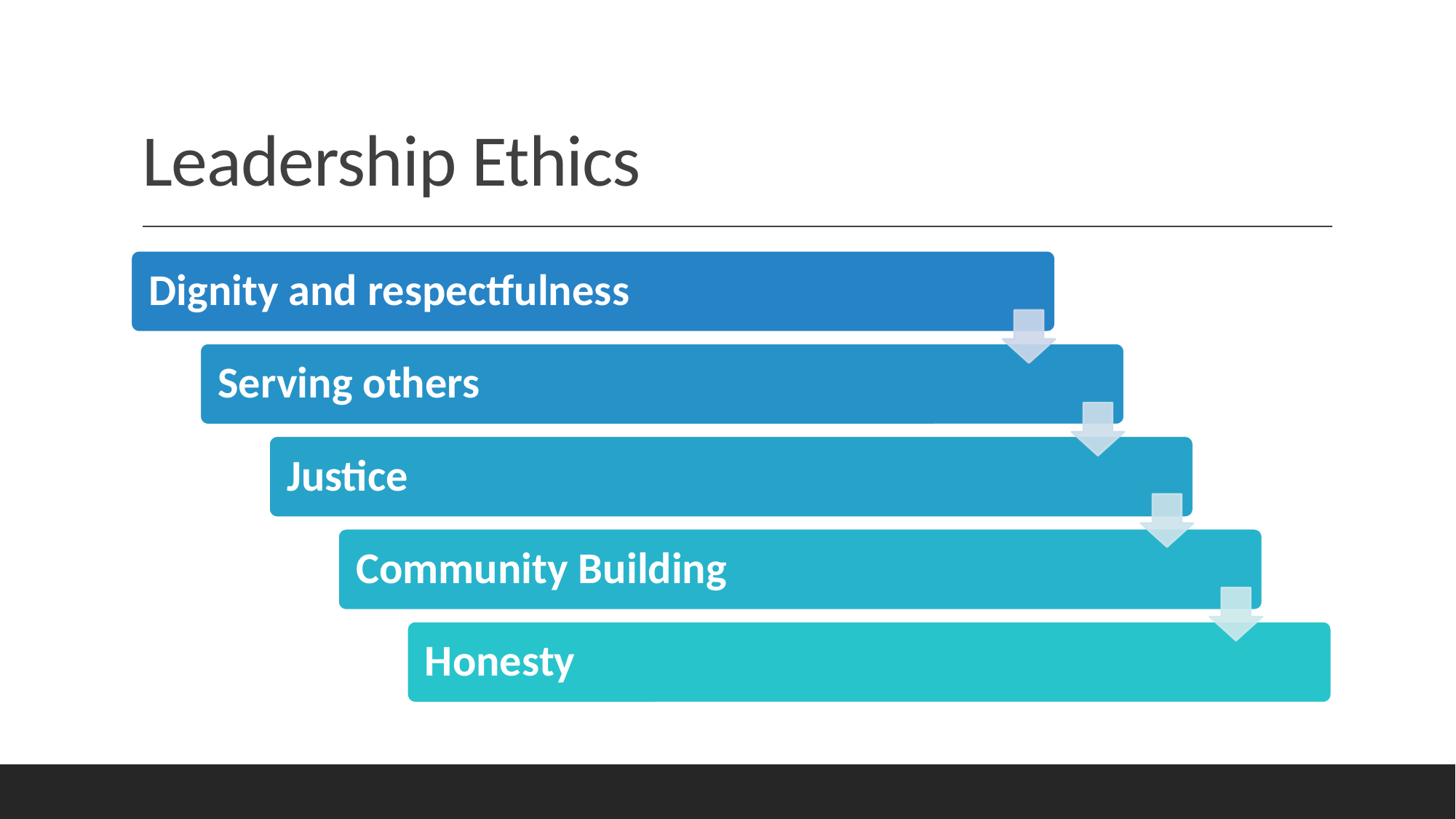

# Leadership Ethics
Dignity and respectfulness
Serving others
Justice
Community Building
Honesty